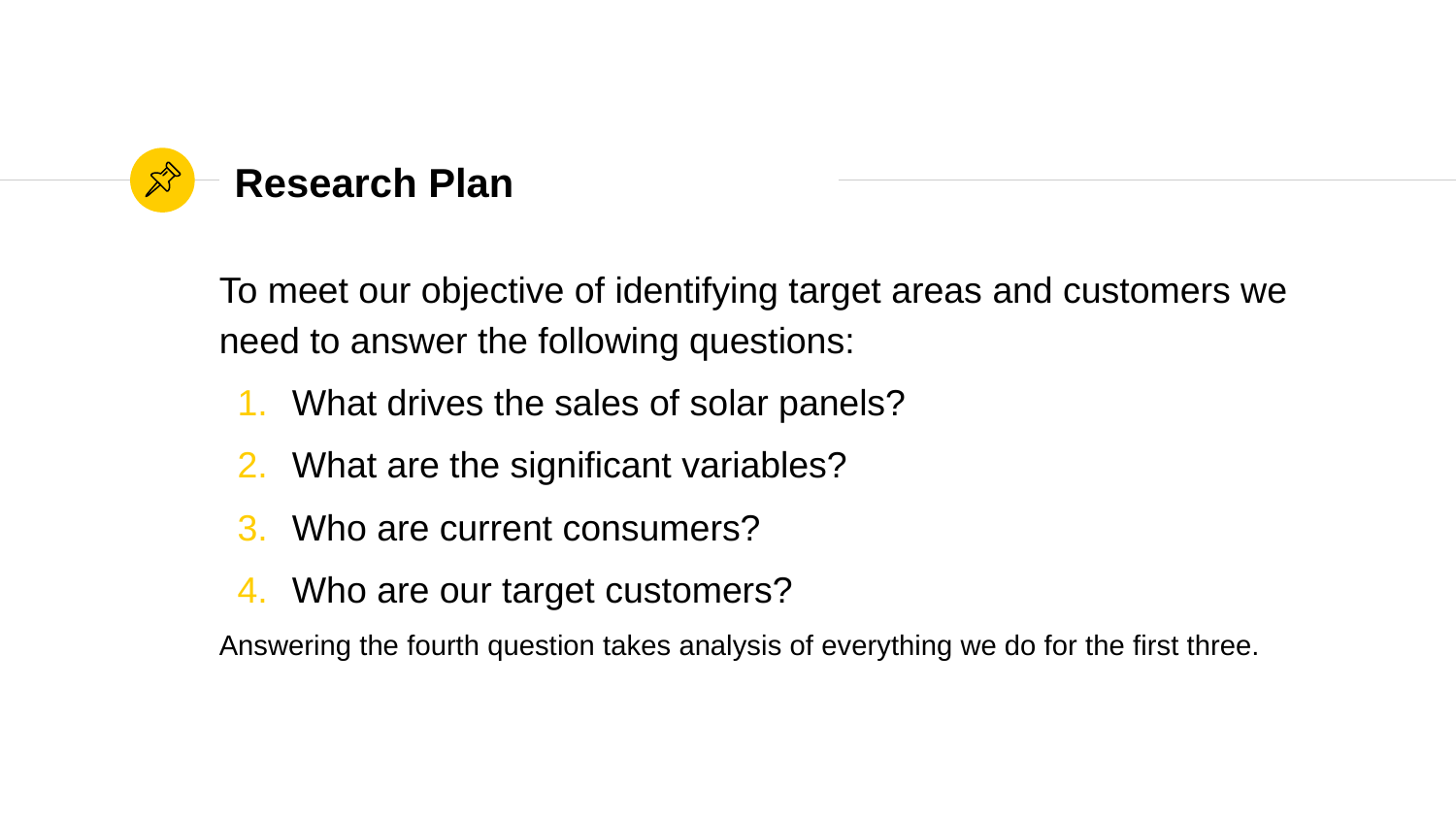

# Research Plan

To meet our objective of identifying target areas and customers we need to answer the following questions:
What drives the sales of solar panels?
What are the significant variables?
Who are current consumers?
Who are our target customers?
Answering the fourth question takes analysis of everything we do for the first three.